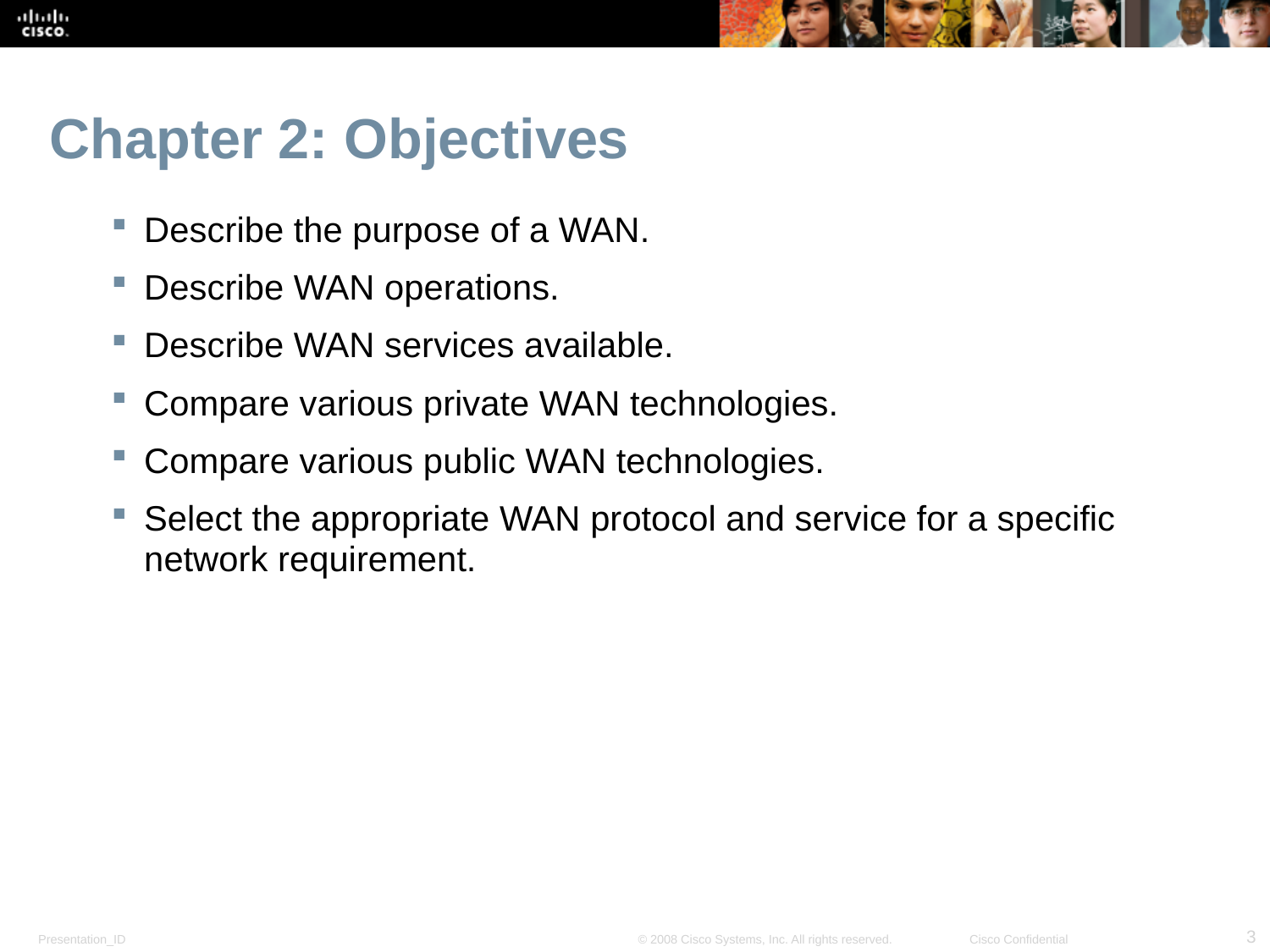

# Chapter 2: Objectives
Describe the purpose of a WAN.
Describe WAN operations.
Describe WAN services available.
Compare various private WAN technologies.
Compare various public WAN technologies.
Select the appropriate WAN protocol and service for a specific network requirement.